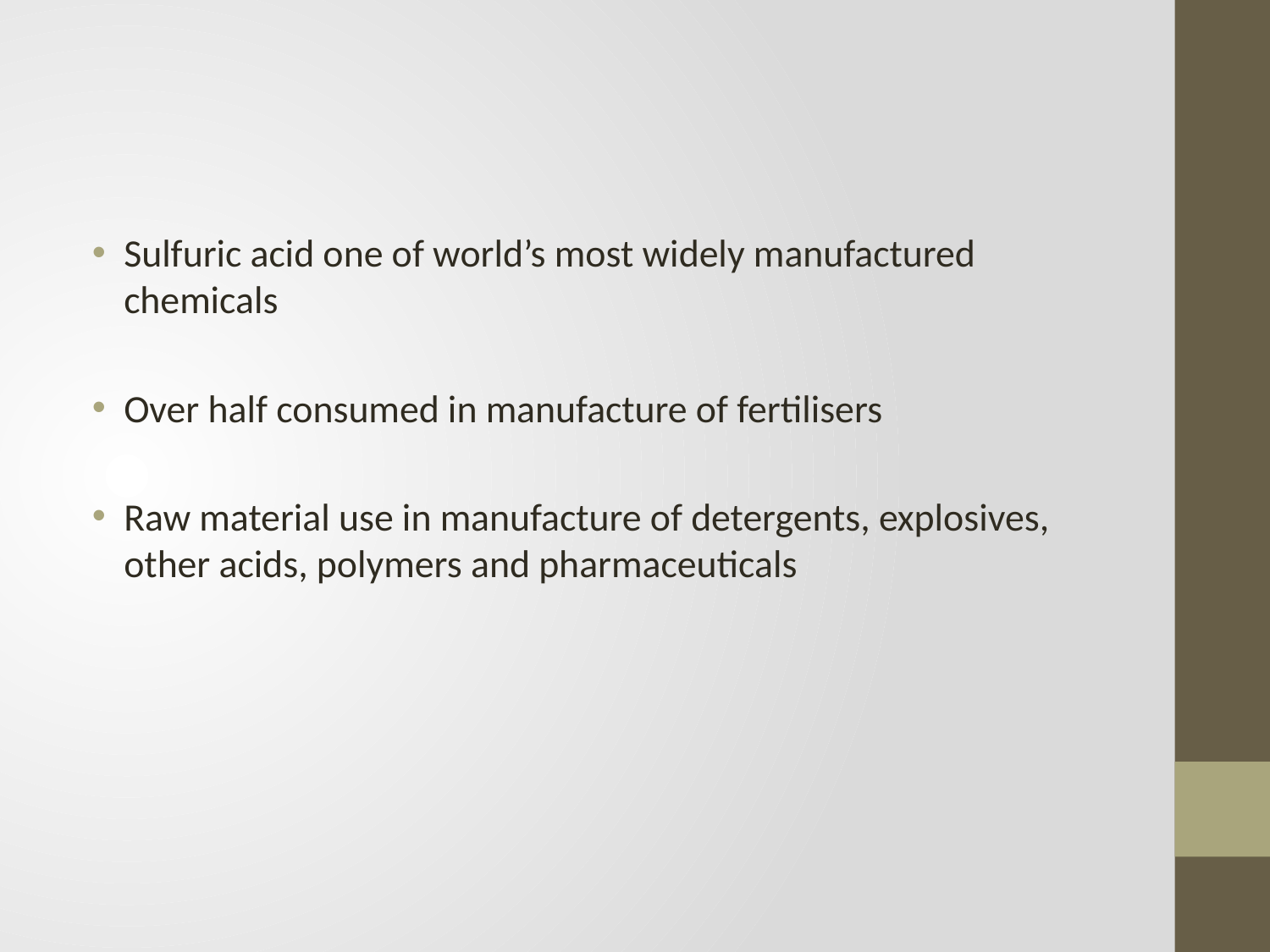

Sulfuric acid one of world’s most widely manufactured chemicals

Over half consumed in manufacture of fertilisers

Raw material use in manufacture of detergents, explosives, other acids, polymers and pharmaceuticals